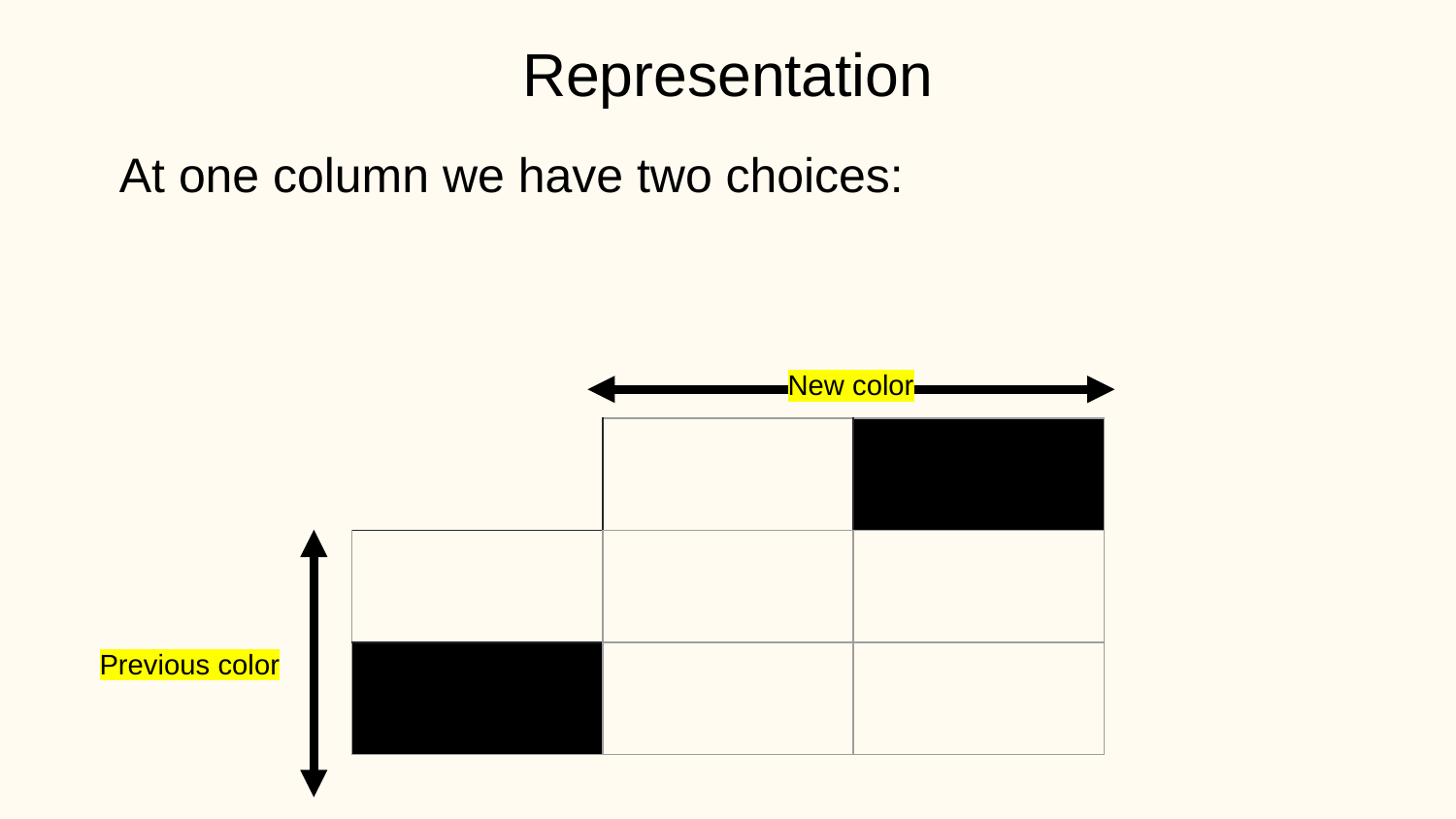

# Representation
At one column we have two choices:
New color
|  |  |  |
| --- | --- | --- |
|  |  |  |
|  |  |  |
Previous color